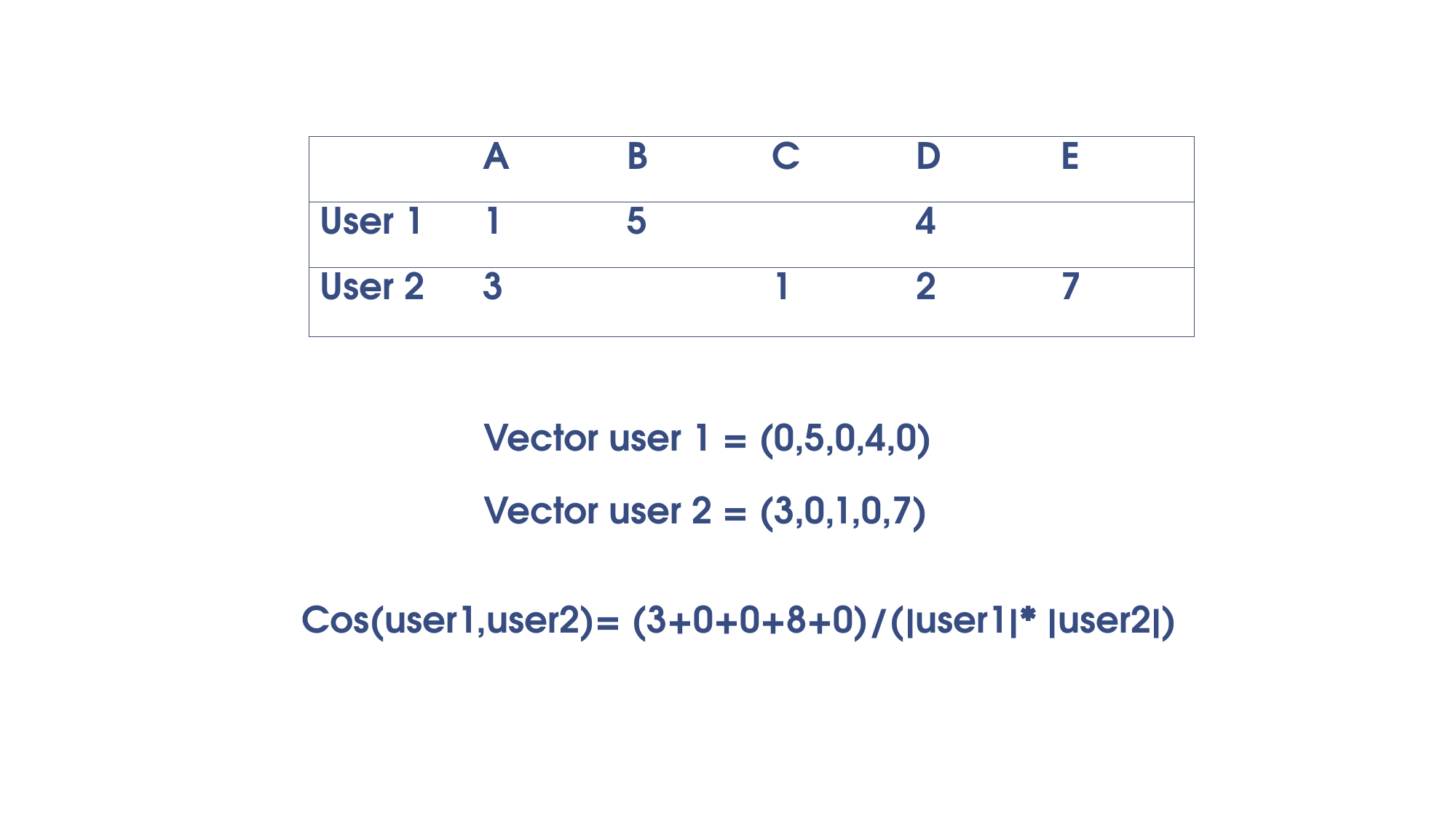

|  | A | B | C | D | E |
| --- | --- | --- | --- | --- | --- |
| User 1 | 1 | 5 |  | 4 |  |
| User 2 | 3 |  | 1 | 2 | 7 |
Vector user 1 = (0,5,0,4,0)
Vector user 2 = (3,0,1,0,7)
Cos(user1,user2)= (3+0+0+8+0)/(|user1|* |user2|)